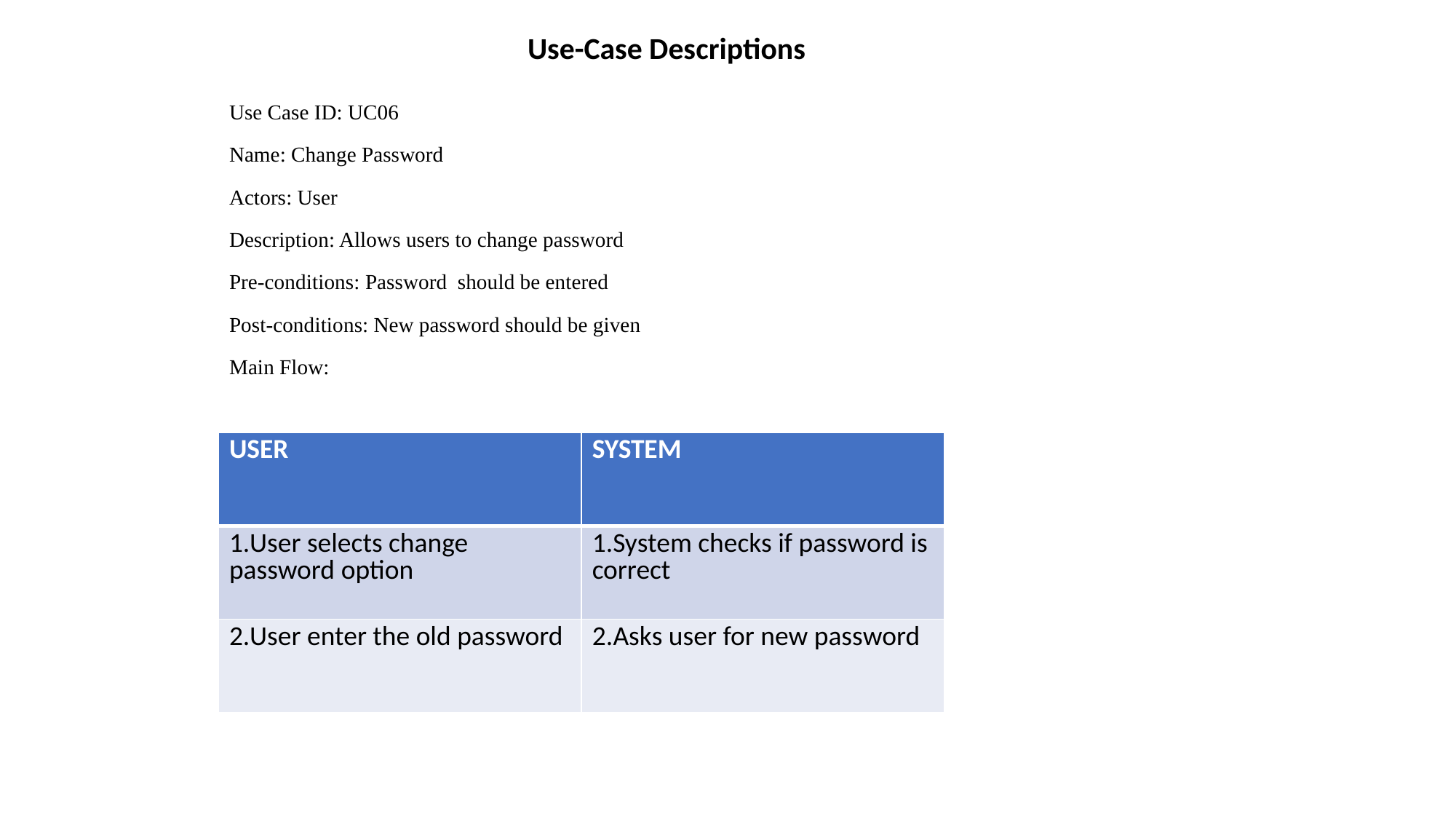

Use-Case Descriptions
Use Case ID: UC06
Name: Change Password
Actors: User
Description: Allows users to change password
Pre-conditions: Password  should be entered
Post-conditions: New password should be given
Main Flow:

| USER | SYSTEM |
| --- | --- |
| 1.User selects change password option | 1.System checks if password is correct |
| 2.User enter the old password | 2.Asks user for new password |